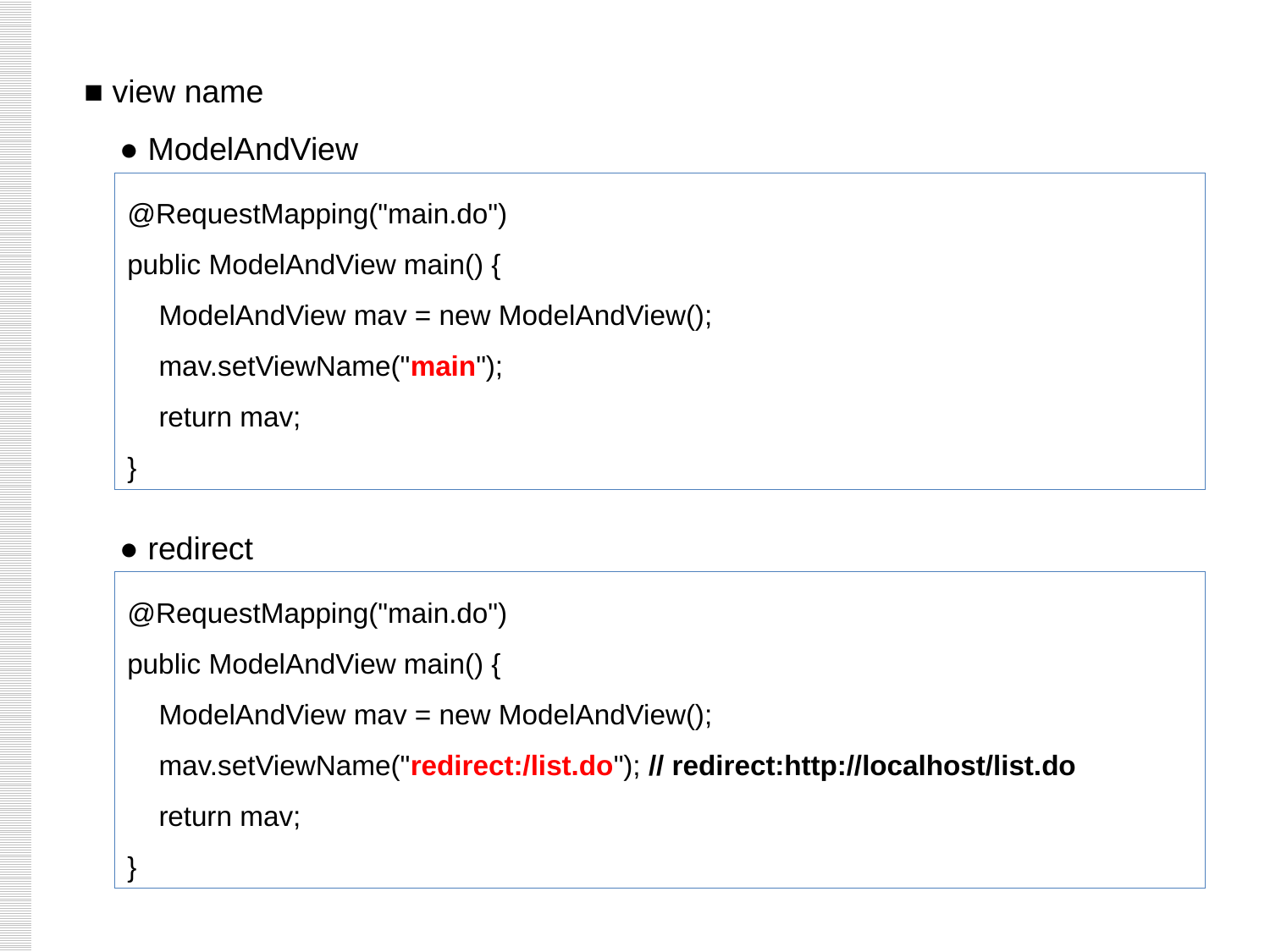

■ view name
    ● ModelAndView

    ● redirect
@RequestMapping("main.do")
public ModelAndView main() {
    ModelAndView mav = new ModelAndView();
    mav.setViewName("main");
    return mav;
}
@RequestMapping("main.do")
public ModelAndView main() {
    ModelAndView mav = new ModelAndView();
    mav.setViewName("redirect:/list.do"); // redirect:http://localhost/list.do
    return mav;
}